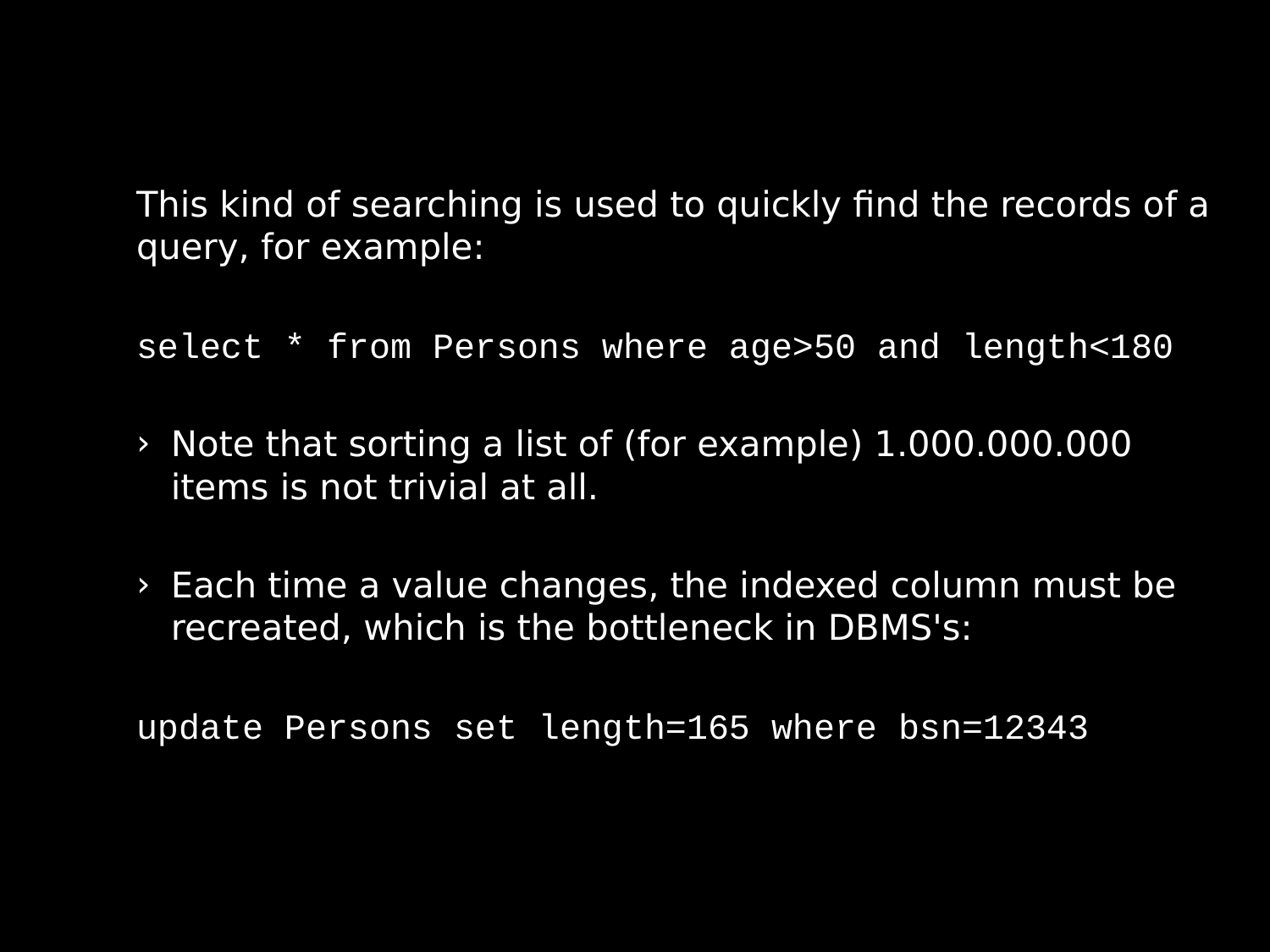

#

This kind of searching is used to quickly find the records of a query, for example:

select * from Persons where age>50 and length<180

Note that sorting a list of (for example) 1.000.000.000 items is not trivial at all.

Each time a value changes, the indexed column must be recreated, which is the bottleneck in DBMS's:

update Persons set length=165 where bsn=12343